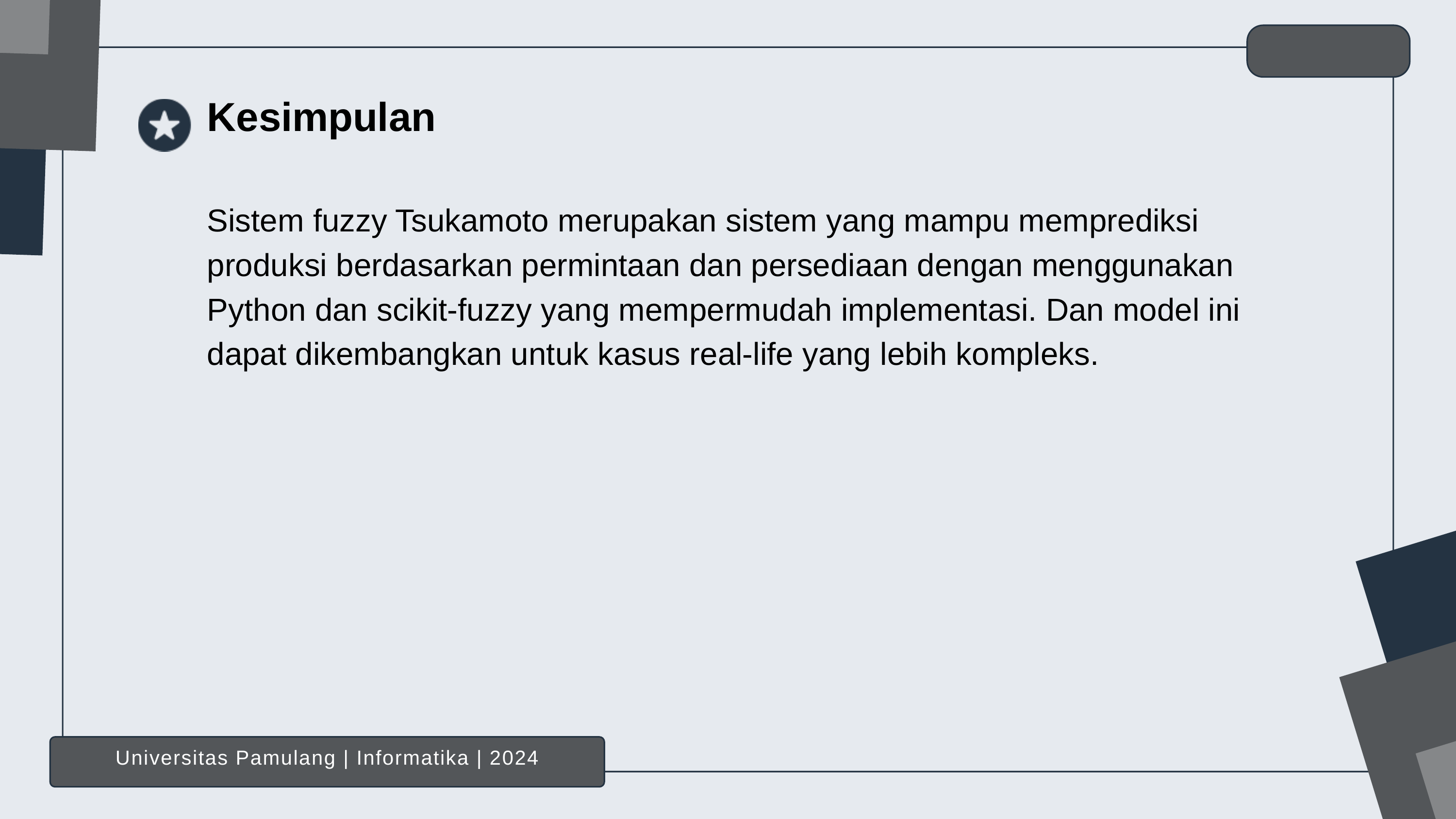

Kesimpulan
Sistem fuzzy Tsukamoto merupakan sistem yang mampu memprediksi produksi berdasarkan permintaan dan persediaan dengan menggunakan Python dan scikit-fuzzy yang mempermudah implementasi. Dan model ini dapat dikembangkan untuk kasus real-life yang lebih kompleks.

Universitas Pamulang | Informatika | 2024